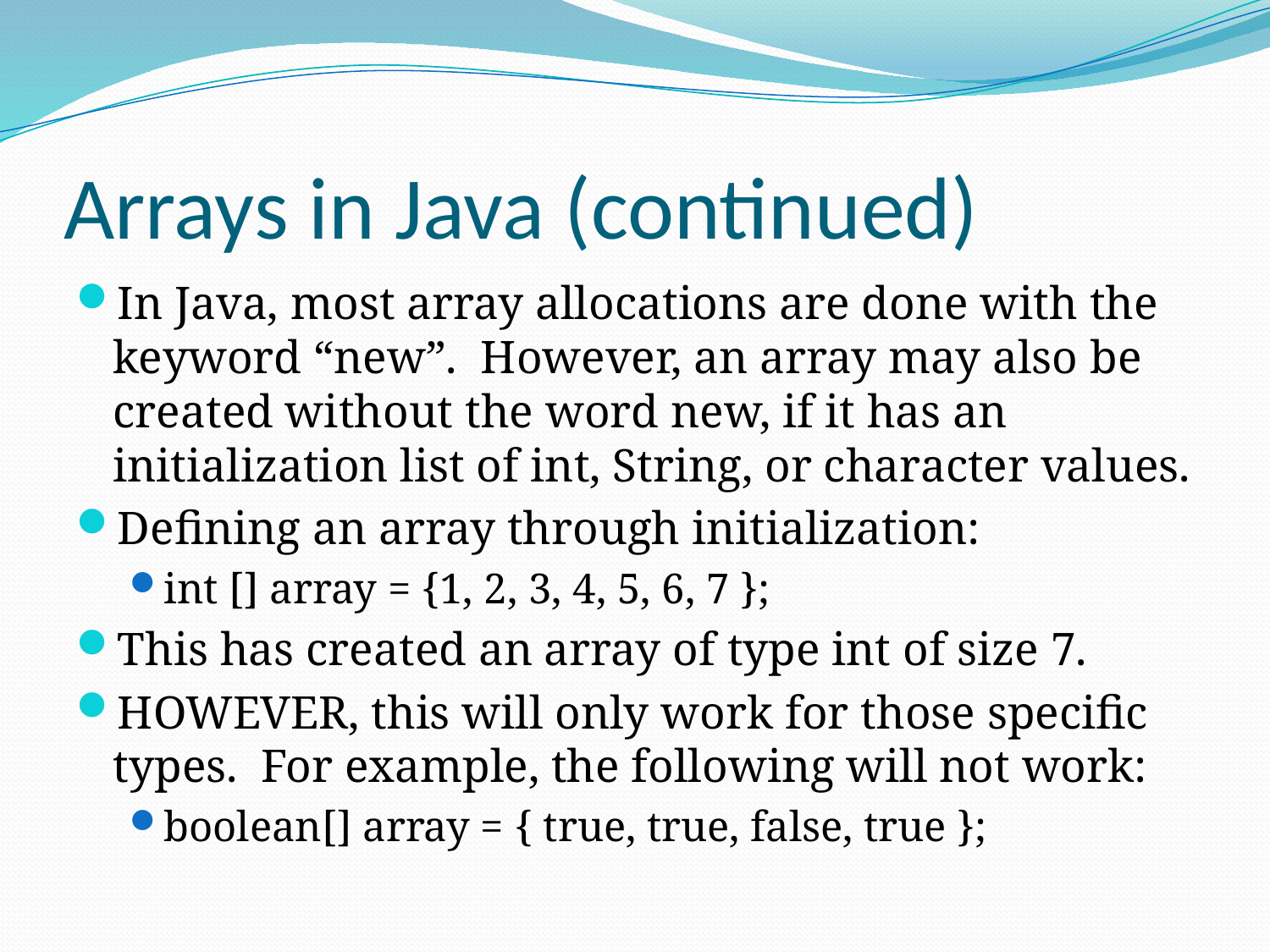

# Arrays in Java (continued)
In Java, most array allocations are done with the keyword “new”.  However, an array may also be created without the word new, if it has an initialization list of int, String, or character values.
Defining an array through initialization:
int [] array = {1, 2, 3, 4, 5, 6, 7 };
This has created an array of type int of size 7.
HOWEVER, this will only work for those specific types.  For example, the following will not work:
boolean[] array = { true, true, false, true };